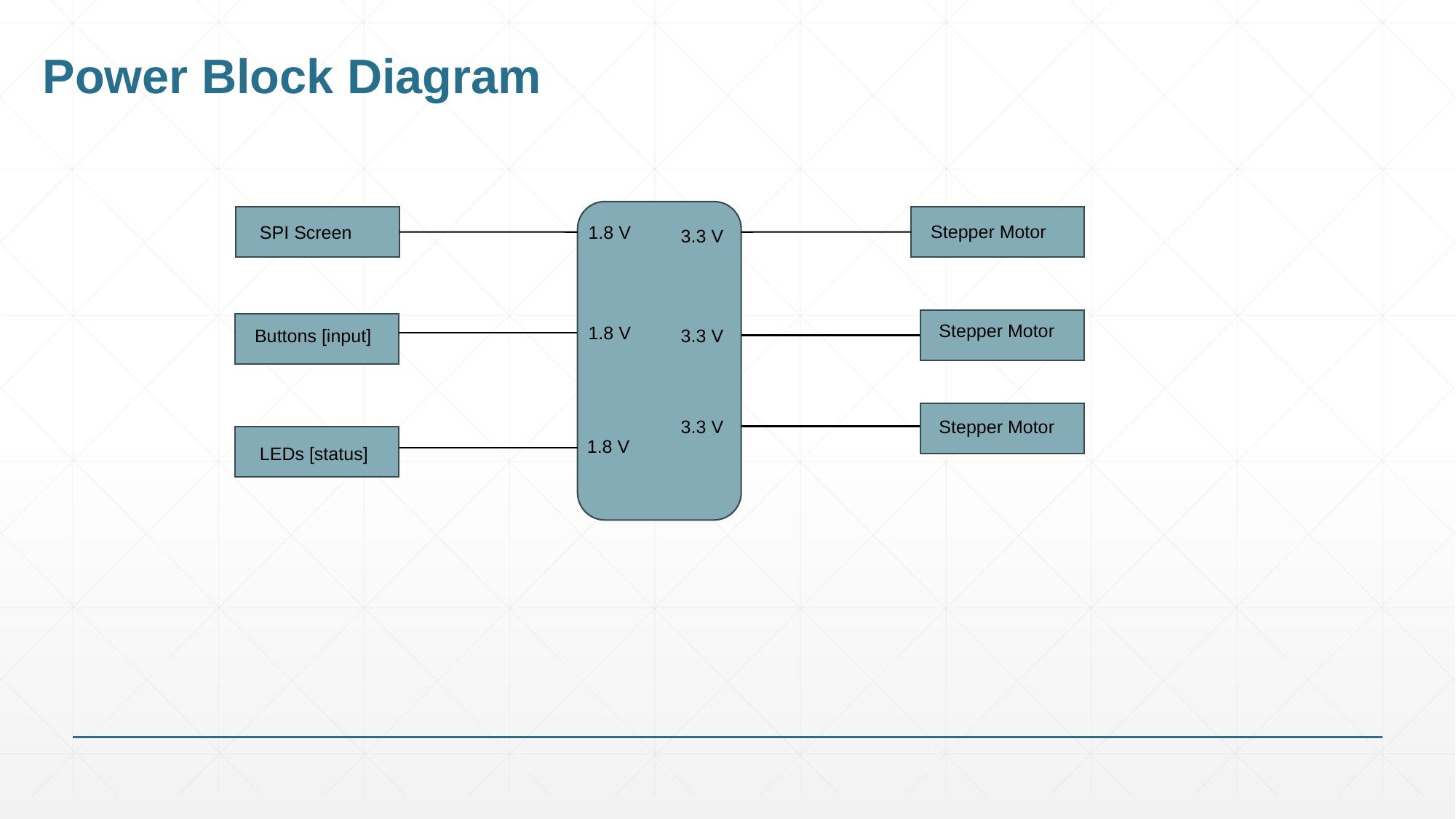

# Power Block Diagram

Stepper Motor
SPI Screen
1.8 V
3.3 V

Stepper Motor
1.8 V
Buttons [input]
3.3 V

Stepper Motor
3.3 V

1.8 V
LEDs [status]